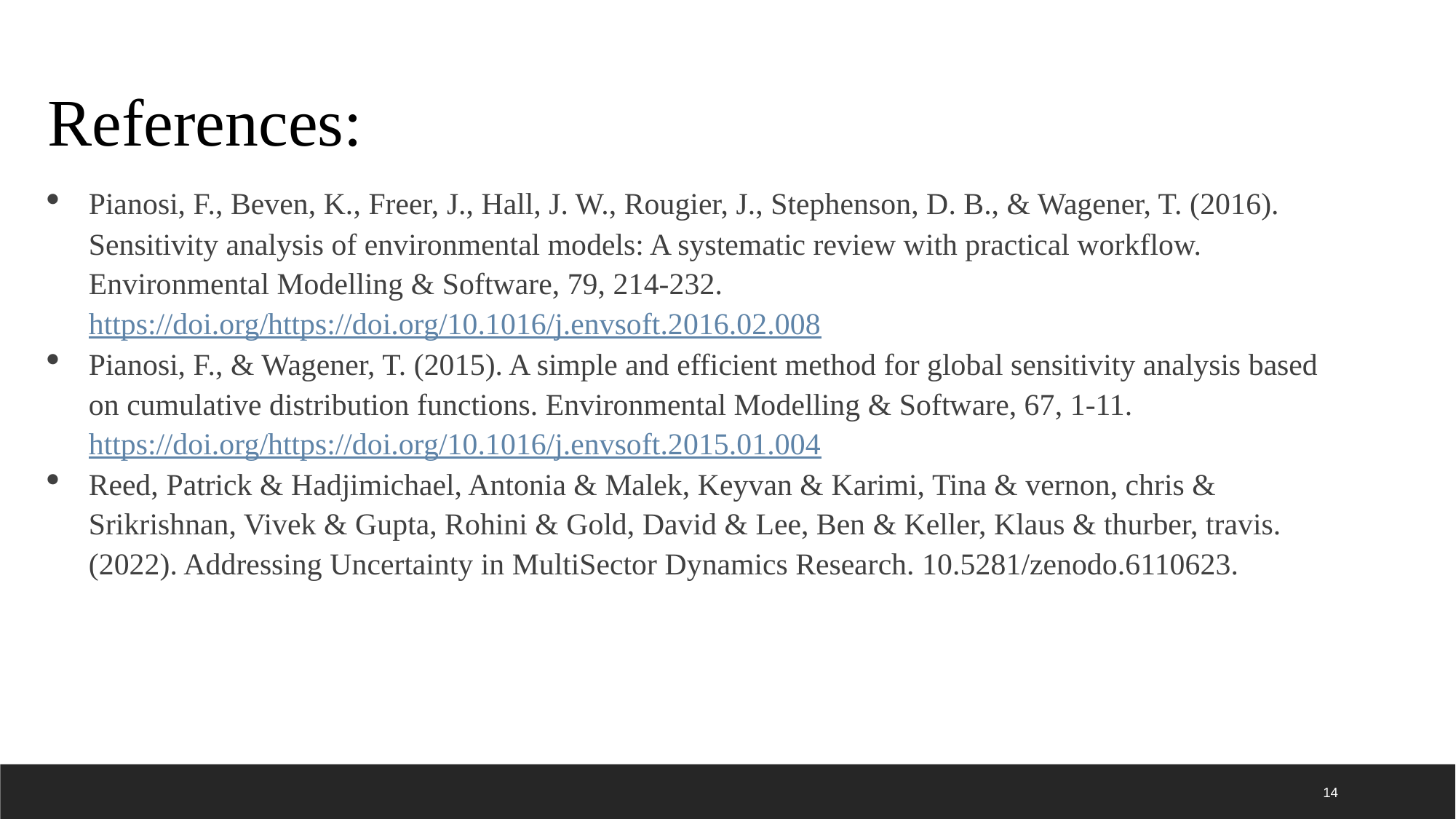

References:

Pianosi, F., Beven, K., Freer, J., Hall, J. W., Rougier, J., Stephenson, D. B., & Wagener, T. (2016). Sensitivity analysis of environmental models: A systematic review with practical workflow. Environmental Modelling & Software, 79, 214-232. https://doi.org/https://doi.org/10.1016/j.envsoft.2016.02.008
Pianosi, F., & Wagener, T. (2015). A simple and efficient method for global sensitivity analysis based on cumulative distribution functions. Environmental Modelling & Software, 67, 1-11. https://doi.org/https://doi.org/10.1016/j.envsoft.2015.01.004
Reed, Patrick & Hadjimichael, Antonia & Malek, Keyvan & Karimi, Tina & vernon, chris & Srikrishnan, Vivek & Gupta, Rohini & Gold, David & Lee, Ben & Keller, Klaus & thurber, travis. (2022). Addressing Uncertainty in MultiSector Dynamics Research. 10.5281/zenodo.6110623.

14